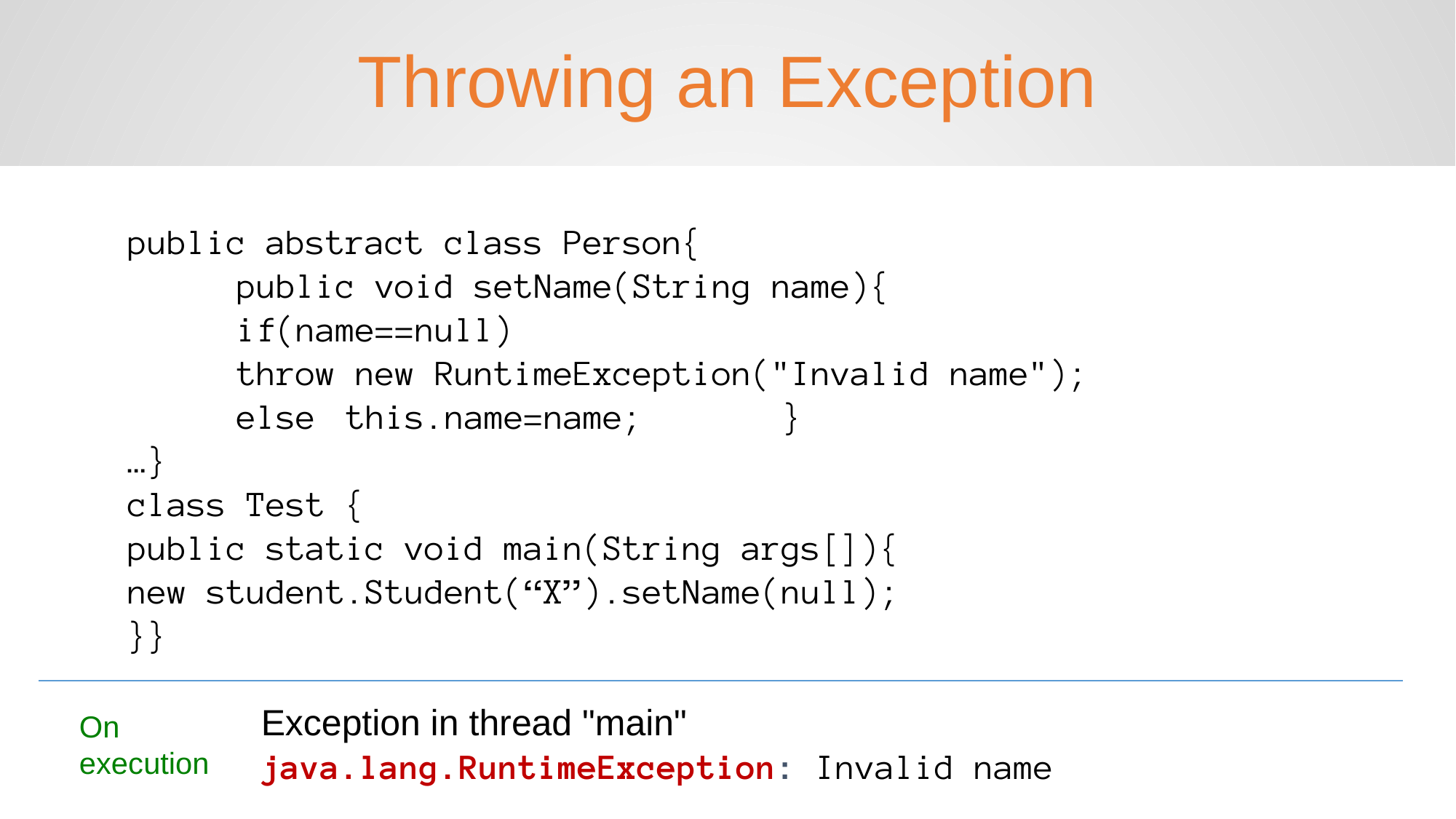

Throwing an Exception

public abstract class Person{
	public void setName(String name){
	if(name==null)
	throw new RuntimeException("Invalid name");
	else	this.name=name;		}
…}
class Test {
public static void main(String args[]){
new student.Student(“X”).setName(null);
}}
Exception in thread "main" java.lang.RuntimeException: Invalid name
On execution